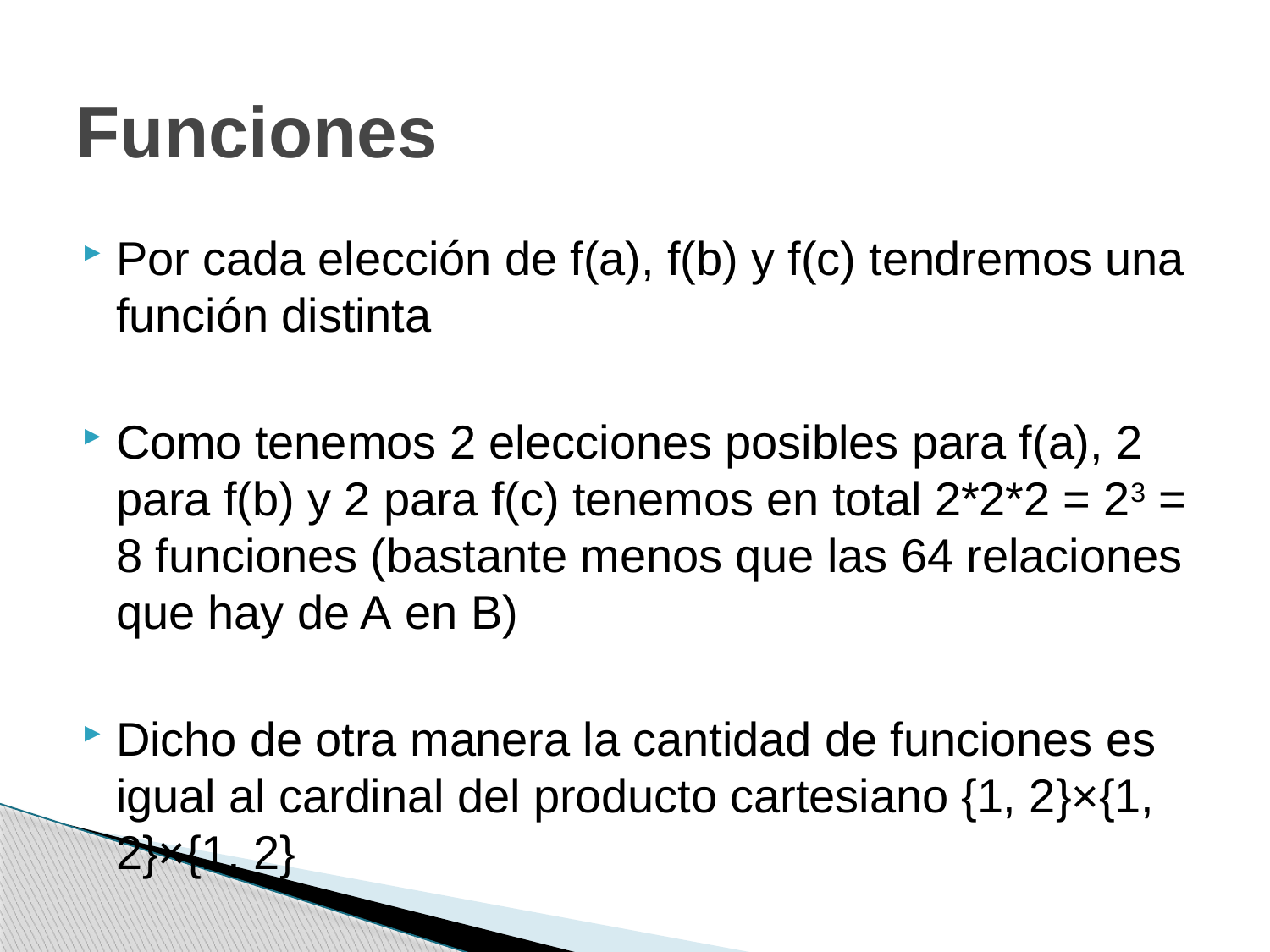

# Funciones
Por cada elección de f(a), f(b) y f(c) tendremos una función distinta

Como tenemos 2 elecciones posibles para f(a), 2 para f(b) y 2 para f(c) tenemos en total 2*2*2 = 23 = 8 funciones (bastante menos que las 64 relaciones que hay de A en B)

Dicho de otra manera la cantidad de funciones es igual al cardinal del producto cartesiano {1, 2}×{1, 2}×{1, 2}